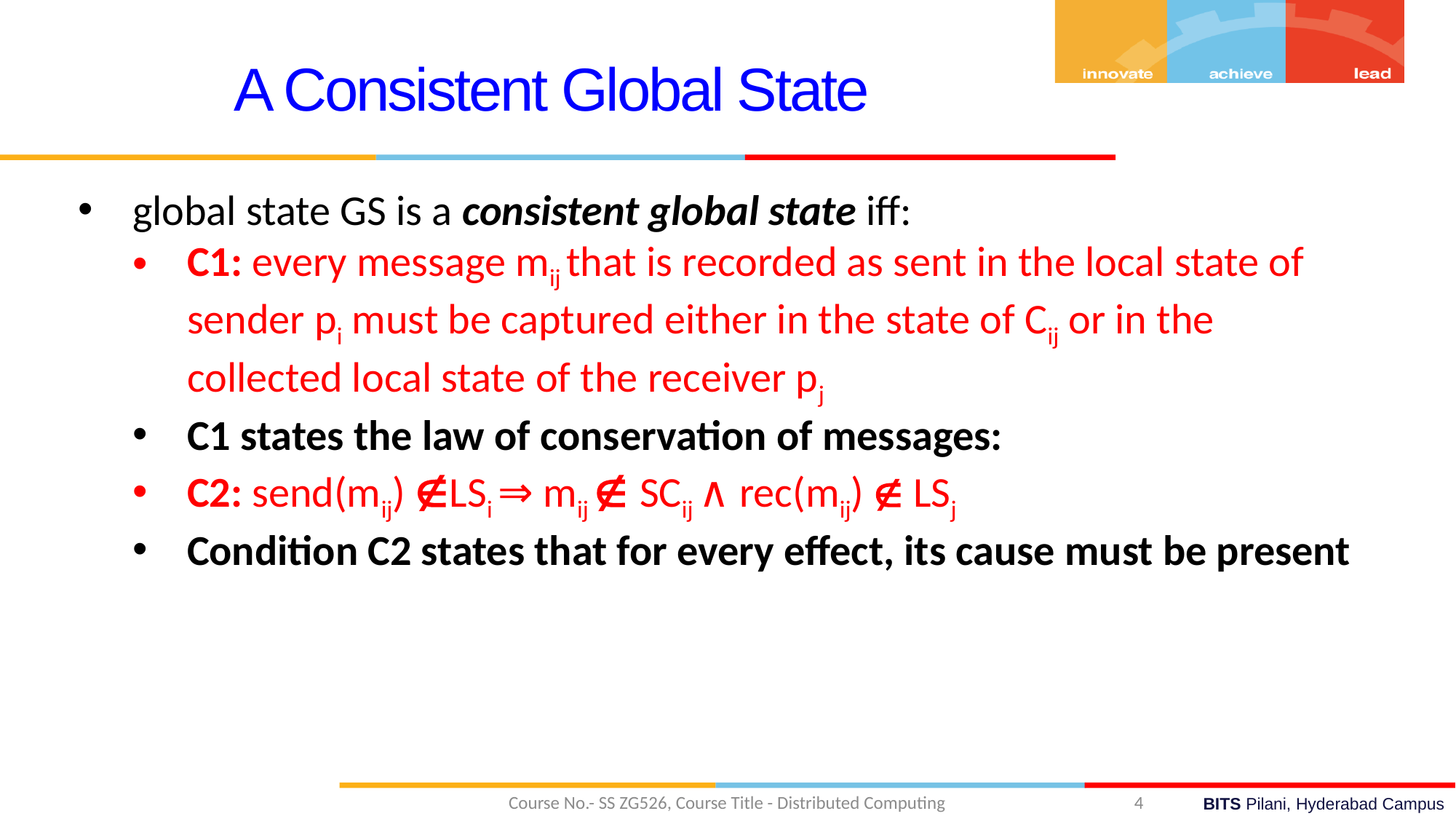

A Consistent Global State
global state GS is a consistent global state iff:
C1: every message mij that is recorded as sent in the local state of sender pi must be captured either in the state of Cij or in the collected local state of the receiver pj
C1 states the law of conservation of messages:
C2: send(mij) ∉LSi ⇒ mij ∉ SCij ∧ rec(mij) ∉ LSj
Condition C2 states that for every effect, its cause must be present

Course No.- SS ZG526, Course Title - Distributed Computing
4